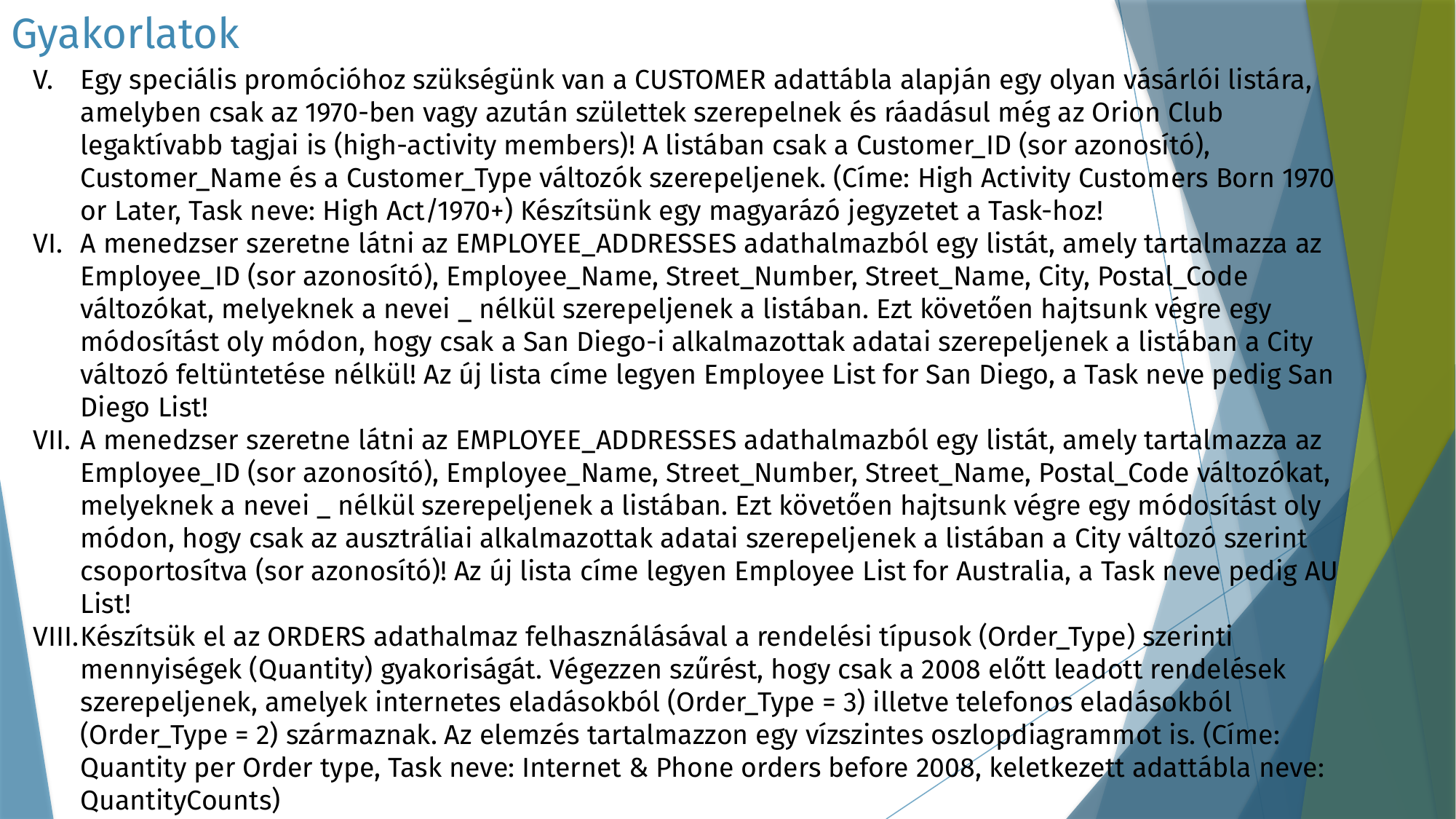

# Gyakorlatok
Egy speciális promócióhoz szükségünk van a CUSTOMER adattábla alapján egy olyan vásárlói listára, amelyben csak az 1970-ben vagy azután születtek szerepelnek és ráadásul még az Orion Club legaktívabb tagjai is (high-activity members)! A listában csak a Customer_ID (sor azonosító), Customer_Name és a Customer_Type változók szerepeljenek. (Címe: High Activity Customers Born 1970 or Later, Task neve: High Act/1970+) Készítsünk egy magyarázó jegyzetet a Task-hoz!
A menedzser szeretne látni az EMPLOYEE_ADDRESSES adathalmazból egy listát, amely tartalmazza az Employee_ID (sor azonosító), Employee_Name, Street_Number, Street_Name, City, Postal_Code változókat, melyeknek a nevei _ nélkül szerepeljenek a listában. Ezt követően hajtsunk végre egy módosítást oly módon, hogy csak a San Diego-i alkalmazottak adatai szerepeljenek a listában a City változó feltüntetése nélkül! Az új lista címe legyen Employee List for San Diego, a Task neve pedig San Diego List!
A menedzser szeretne látni az EMPLOYEE_ADDRESSES adathalmazból egy listát, amely tartalmazza az Employee_ID (sor azonosító), Employee_Name, Street_Number, Street_Name, Postal_Code változókat, melyeknek a nevei _ nélkül szerepeljenek a listában. Ezt követően hajtsunk végre egy módosítást oly módon, hogy csak az ausztráliai alkalmazottak adatai szerepeljenek a listában a City változó szerint csoportosítva (sor azonosító)! Az új lista címe legyen Employee List for Australia, a Task neve pedig AU List!
Készítsük el az ORDERS adathalmaz felhasználásával a rendelési típusok (Order_Type) szerinti mennyiségek (Quantity) gyakoriságát. Végezzen szűrést, hogy csak a 2008 előtt leadott rendelések szerepeljenek, amelyek internetes eladásokból (Order_Type = 3) illetve telefonos eladásokból (Order_Type = 2) származnak. Az elemzés tartalmazzon egy vízszintes oszlopdiagrammot is. (Címe: Quantity per Order type, Task neve: Internet & Phone orders before 2008, keletkezett adattábla neve: QuantityCounts)